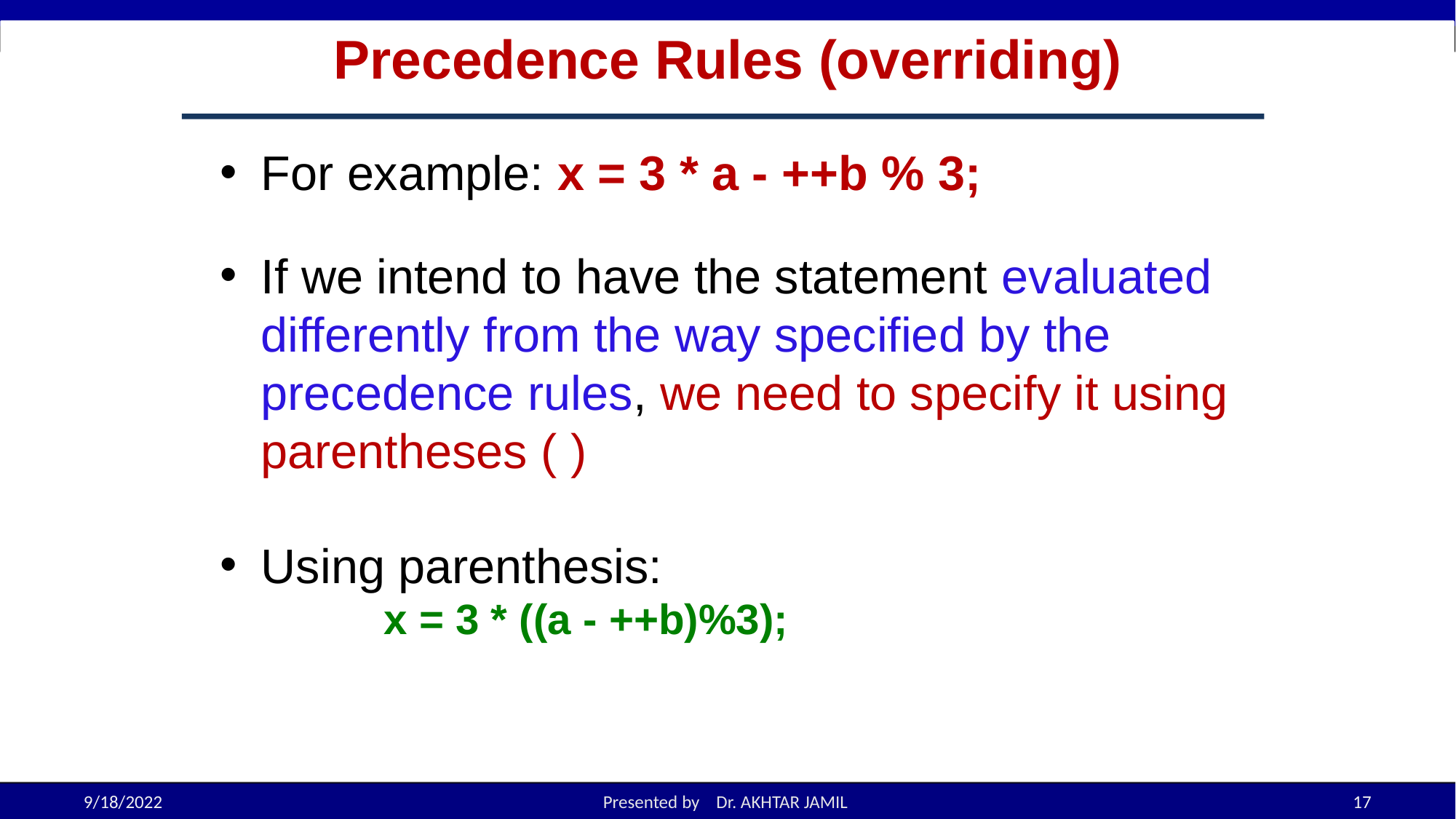

# Precedence Rules (overriding)

For example: x = 3 * a - ++b % 3;

If we intend to have the statement evaluated differently from the way specified by the precedence rules, we need to specify it using parentheses ( )

Using parenthesis:
x = 3 * ((a - ++b)%3);
9/18/2022
Presented by    Dr. AKHTAR JAMIL
17